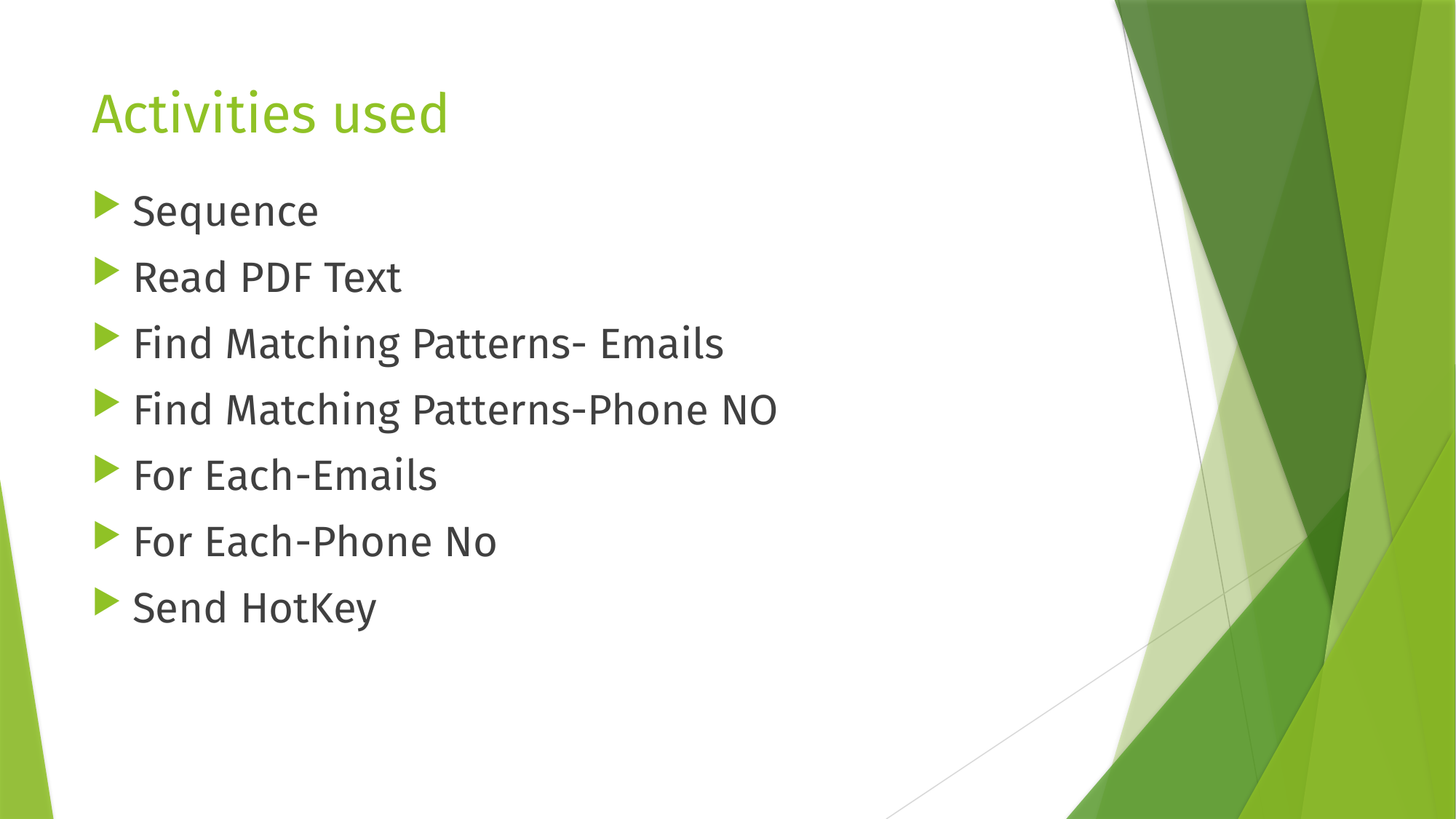

# Activities used
Sequence
Read PDF Text
Find Matching Patterns- Emails
Find Matching Patterns-Phone NO
For Each-Emails
For Each-Phone No
Send HotKey